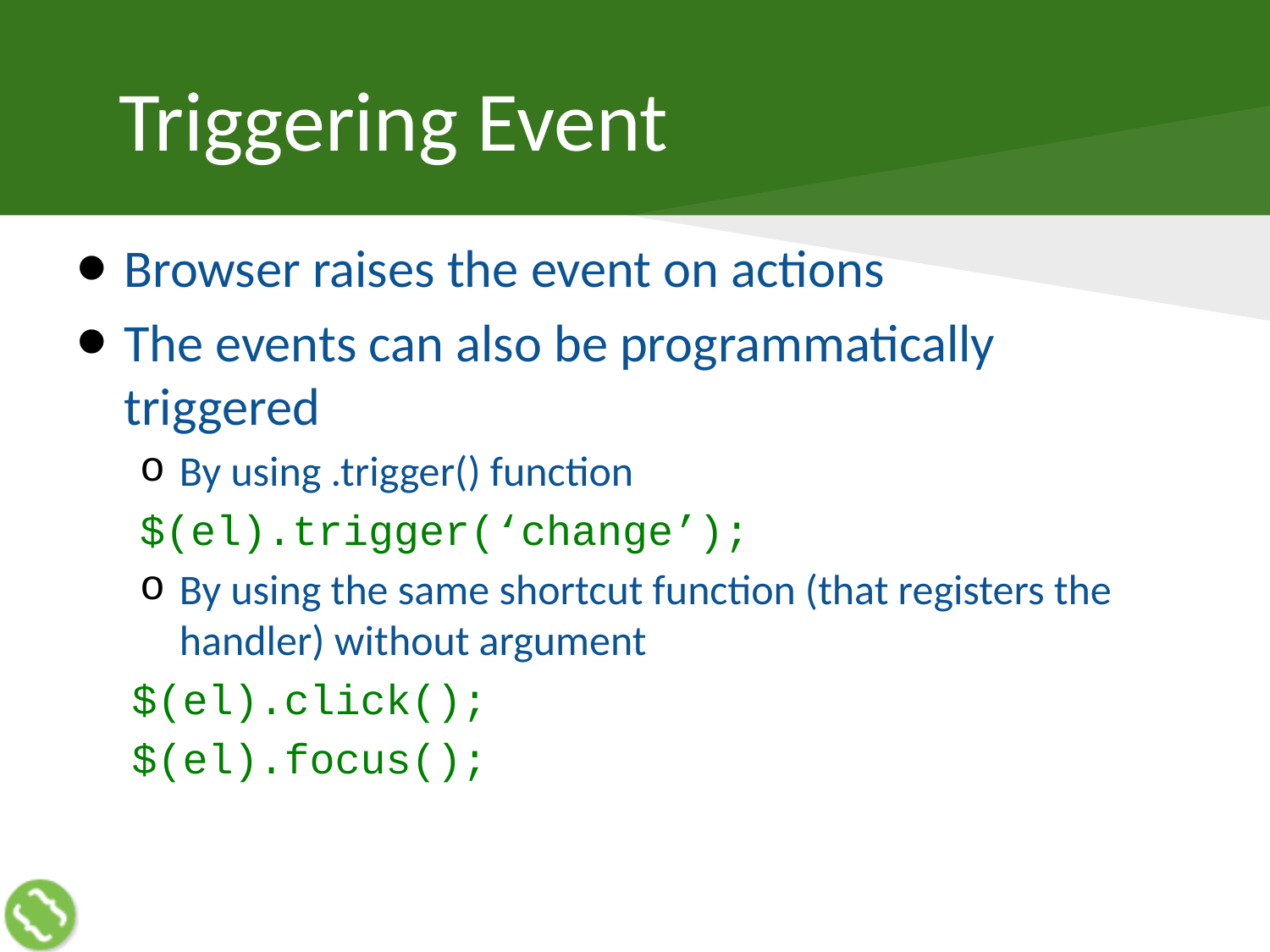

# Triggering Event
Browser raises the event on actions
The events can also be programmatically triggered
By using .trigger() function
$(el).trigger(‘change’);
By using the same shortcut function (that registers the handler) without argument
$(el).click();
$(el).focus();